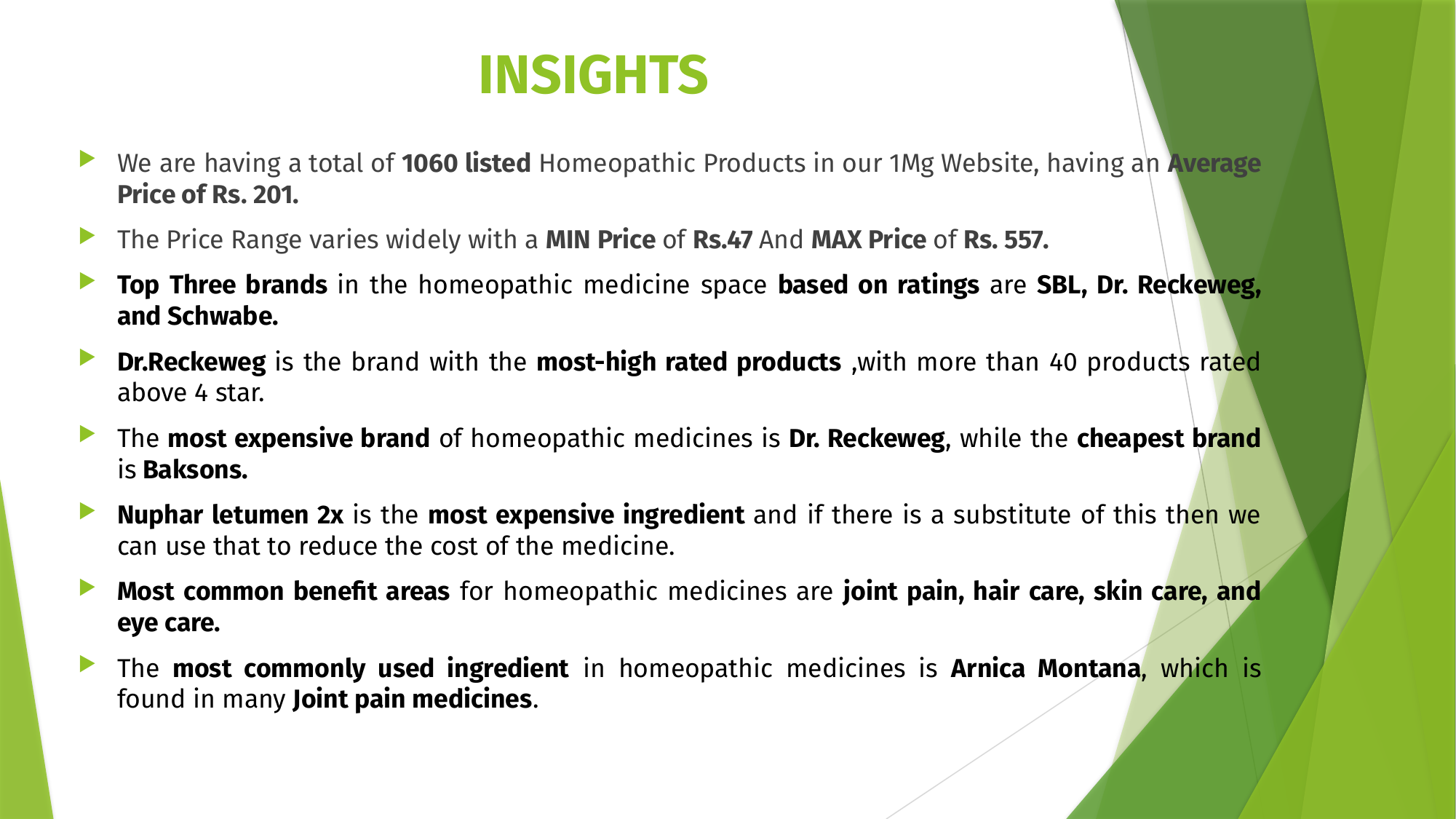

# INSIGHTS
We are having a total of 1060 listed Homeopathic Products in our 1Mg Website, having an Average Price of Rs. 201.
The Price Range varies widely with a MIN Price of Rs.47 And MAX Price of Rs. 557.
Top Three brands in the homeopathic medicine space based on ratings are SBL, Dr. Reckeweg, and Schwabe.
Dr.Reckeweg is the brand with the most-high rated products ,with more than 40 products rated above 4 star.
The most expensive brand of homeopathic medicines is Dr. Reckeweg, while the cheapest brand is Baksons.
Nuphar letumen 2x is the most expensive ingredient and if there is a substitute of this then we can use that to reduce the cost of the medicine.
Most common benefit areas for homeopathic medicines are joint pain, hair care, skin care, and eye care.
The most commonly used ingredient in homeopathic medicines is Arnica Montana, which is found in many Joint pain medicines.